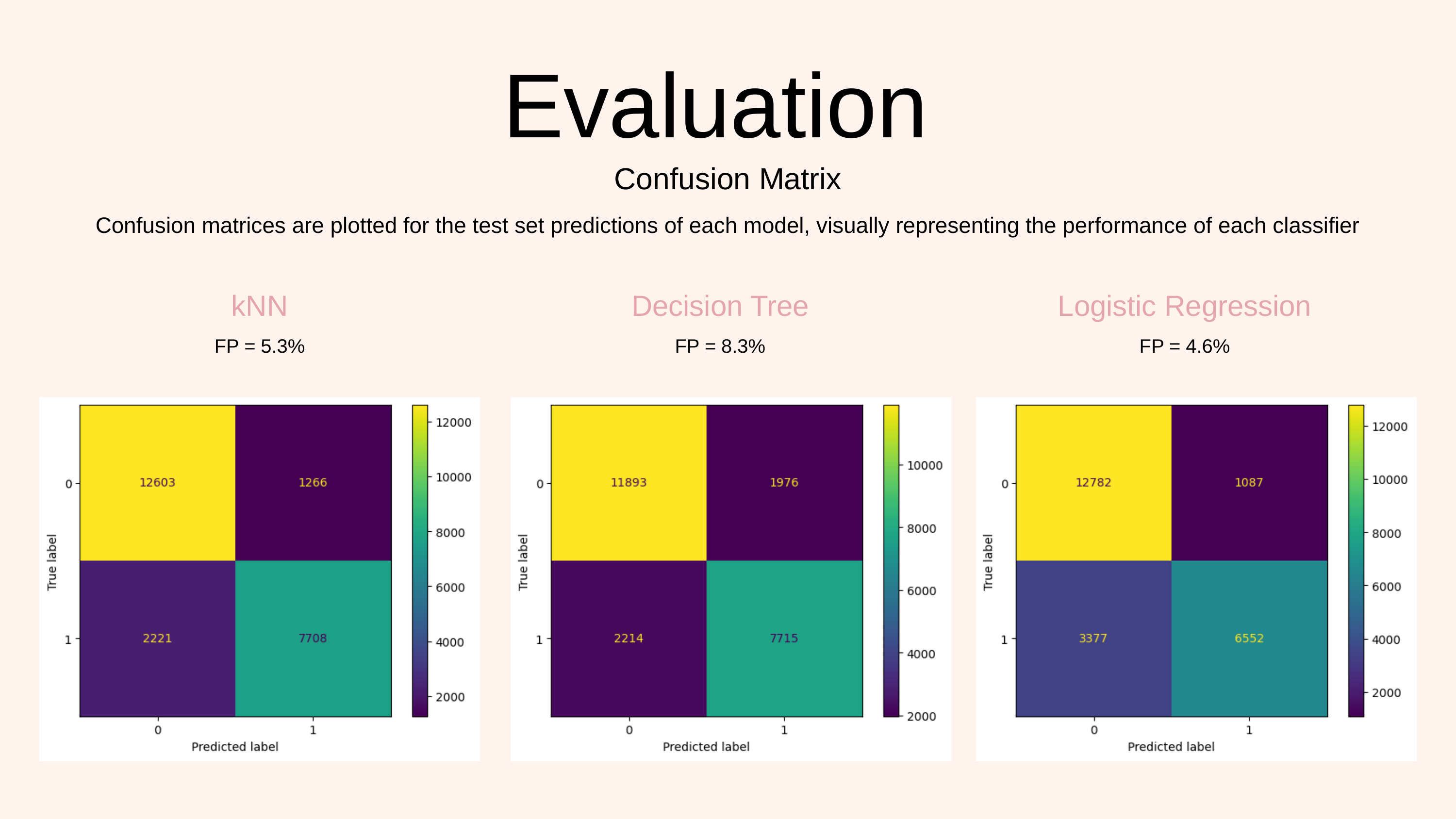

Evaluation
Confusion Matrix
Confusion matrices are plotted for the test set predictions of each model, visually representing the performance of each classifier
kNN
FP = 5.3%
Decision Tree
FP = 8.3%
Logistic Regression
FP = 4.6%